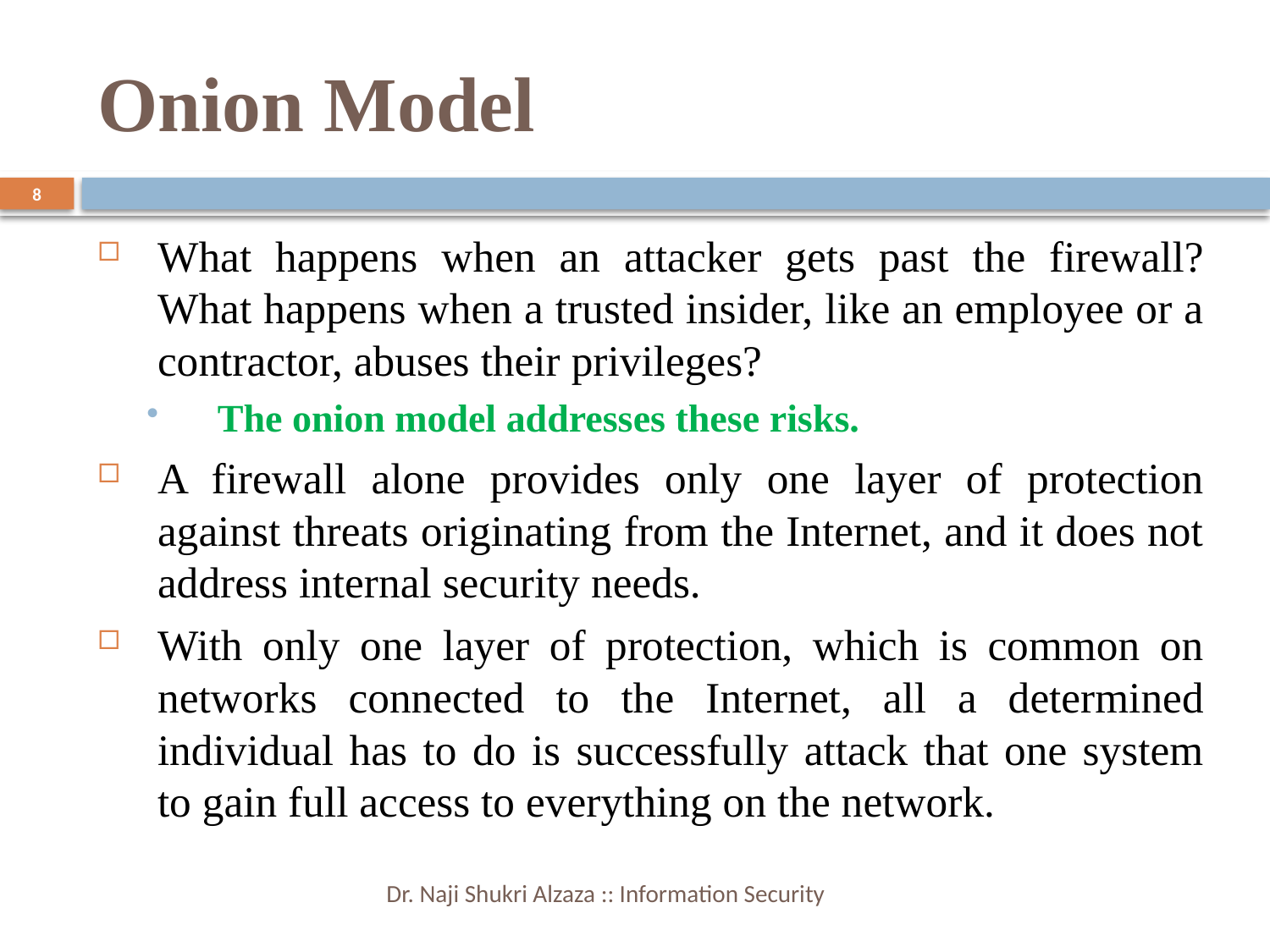

Onion Model
8
What happens when an attacker gets past the firewall? What happens when a trusted insider, like an employee or a contractor, abuses their privileges?
The onion model addresses these risks.
A firewall alone provides only one layer of protection against threats originating from the Internet, and it does not address internal security needs.
With only one layer of protection, which is common on networks connected to the Internet, all a determined individual has to do is successfully attack that one system to gain full access to everything on the network.
Dr. Naji Shukri Alzaza :: Information Security